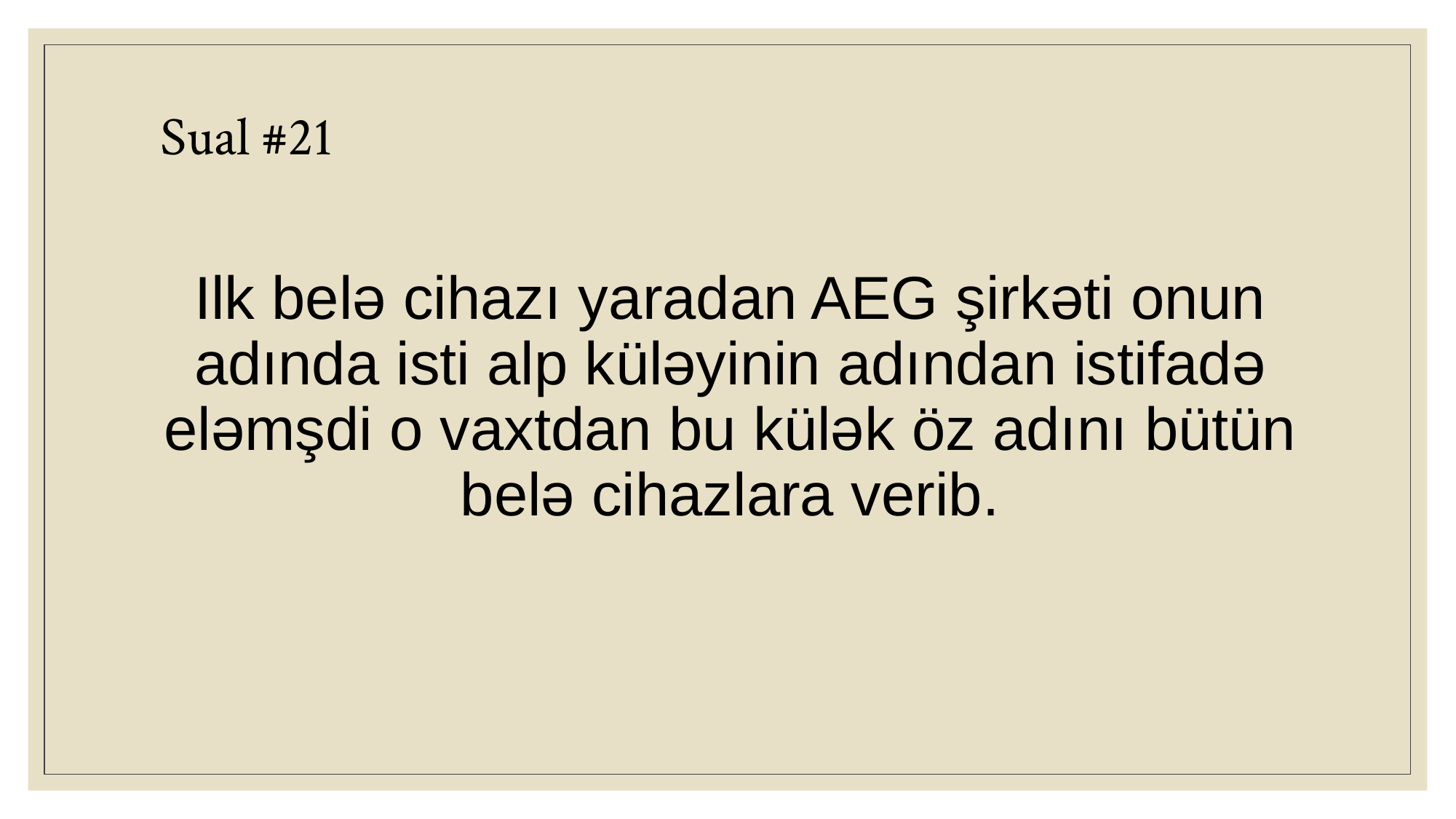

Sual #21
# Ilk belə cihazı yaradan AEG şirkəti onun adında isti alp küləyinin adından istifadə eləmşdi o vaxtdan bu külək öz adını bütün belə cihazlara verib.